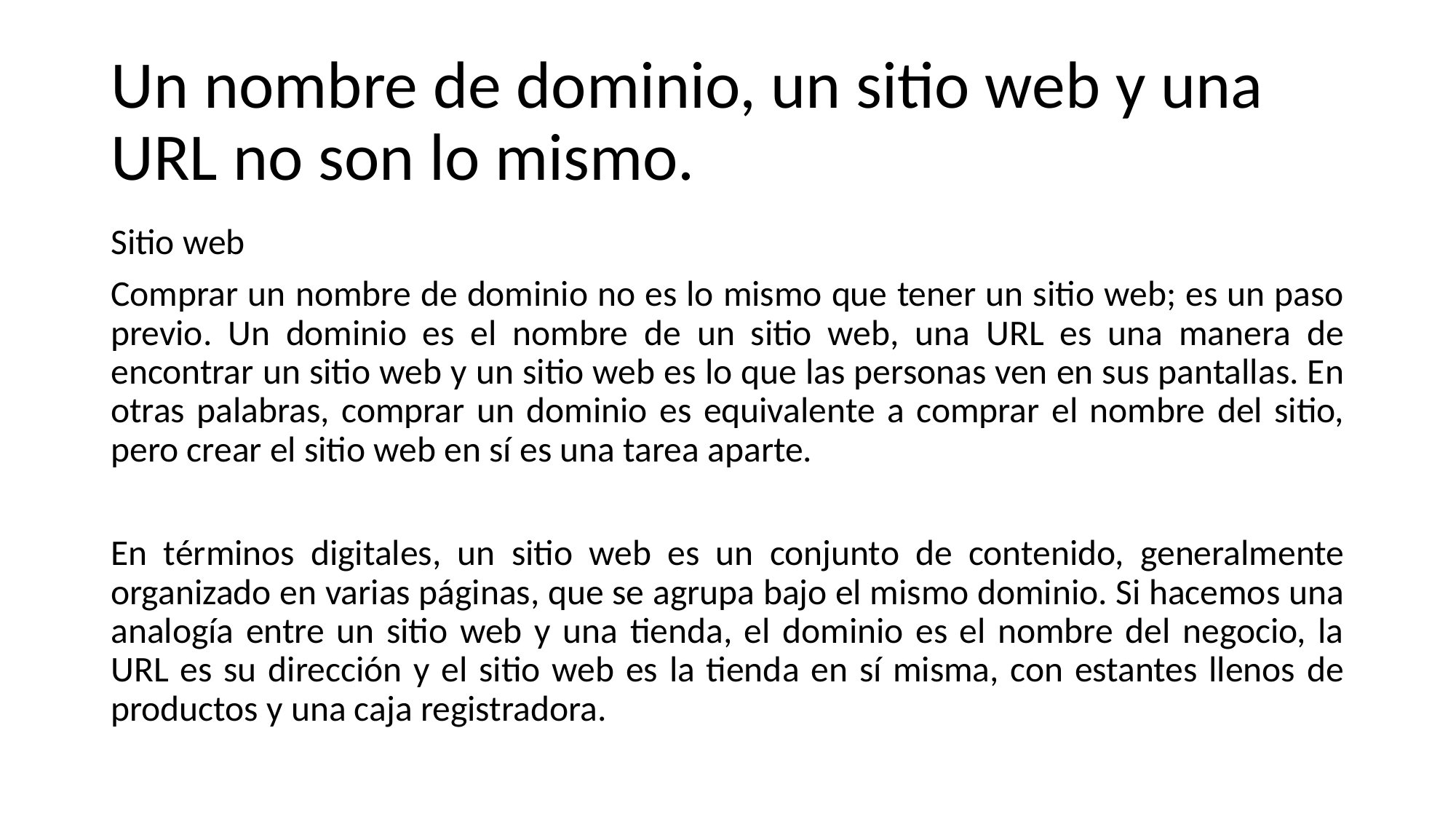

# Un nombre de dominio, un sitio web y una URL no son lo mismo.
Sitio web
Comprar un nombre de dominio no es lo mismo que tener un sitio web; es un paso previo. Un dominio es el nombre de un sitio web, una URL es una manera de encontrar un sitio web y un sitio web es lo que las personas ven en sus pantallas. En otras palabras, comprar un dominio es equivalente a comprar el nombre del sitio, pero crear el sitio web en sí es una tarea aparte.

En términos digitales, un sitio web es un conjunto de contenido, generalmente organizado en varias páginas, que se agrupa bajo el mismo dominio. Si hacemos una analogía entre un sitio web y una tienda, el dominio es el nombre del negocio, la URL es su dirección y el sitio web es la tienda en sí misma, con estantes llenos de productos y una caja registradora.